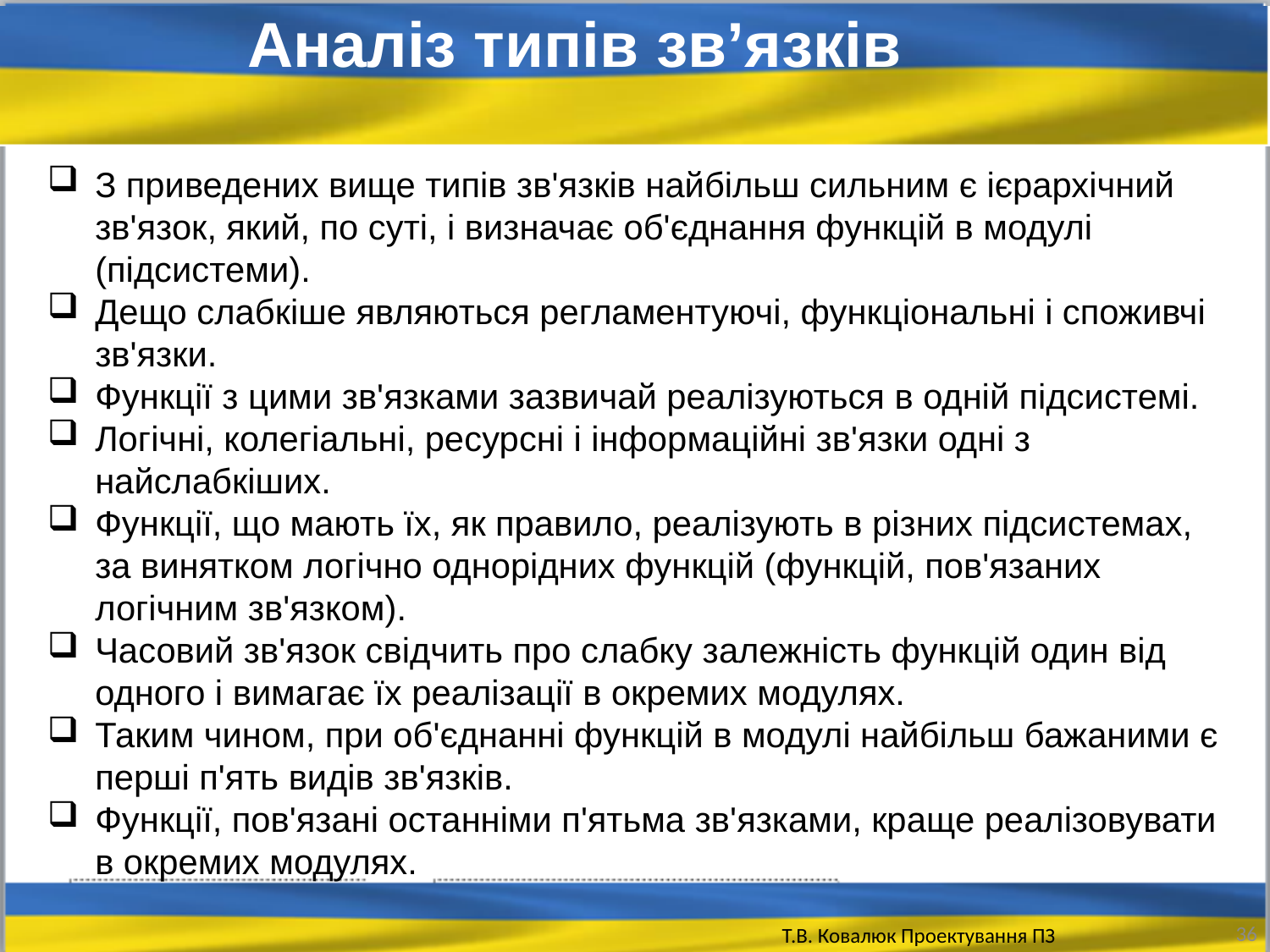

Аналіз типів зв’язків
З приведених вище типів зв'язків найбільш сильним є ієрархічний зв'язок, який, по суті, і визначає об'єднання функцій в модулі (підсистеми).
Дещо слабкіше являються регламентуючі, функціональні і споживчі зв'язки.
Функції з цими зв'язками зазвичай реалізуються в одній підсистемі.
Логічні, колегіальні, ресурсні і інформаційні зв'язки одні з найслабкіших.
Функції, що мають їх, як правило, реалізують в різних підсистемах, за винятком логічно однорідних функцій (функцій, пов'язаних логічним зв'язком).
Часовий зв'язок свідчить про слабку залежність функцій один від одного і вимагає їх реалізації в окремих модулях.
Таким чином, при об'єднанні функцій в модулі найбільш бажаними є перші п'ять видів зв'язків.
Функції, пов'язані останніми п'ятьма зв'язками, краще реалізовувати в окремих модулях.
36